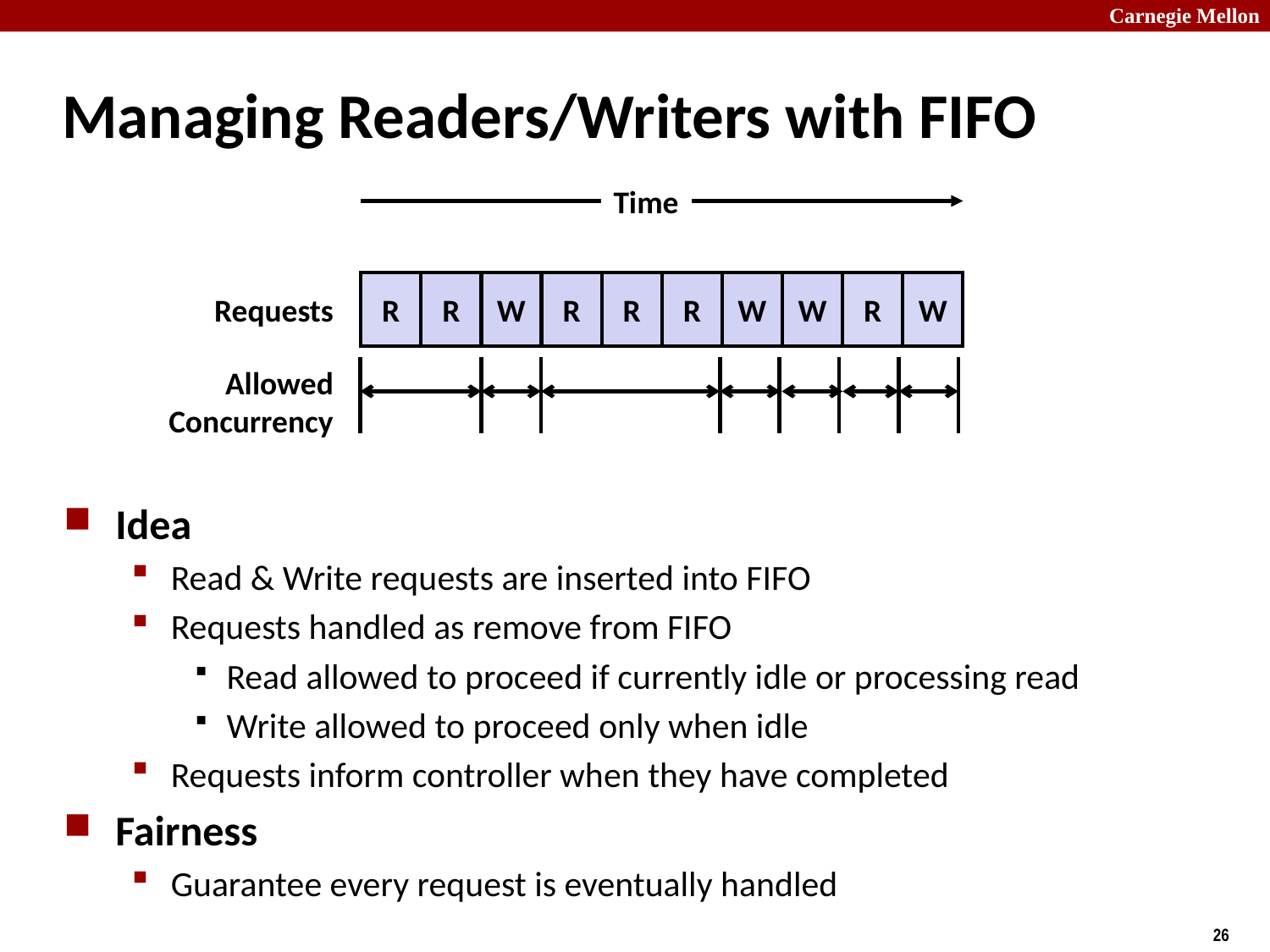

# Managing Readers/Writers with FIFO
Time
R
R
W
R
R
R
W
W
R
W
Requests
Allowed
Concurrency
Idea
Read & Write requests are inserted into FIFO
Requests handled as remove from FIFO
Read allowed to proceed if currently idle or processing read
Write allowed to proceed only when idle
Requests inform controller when they have completed
Fairness
Guarantee every request is eventually handled